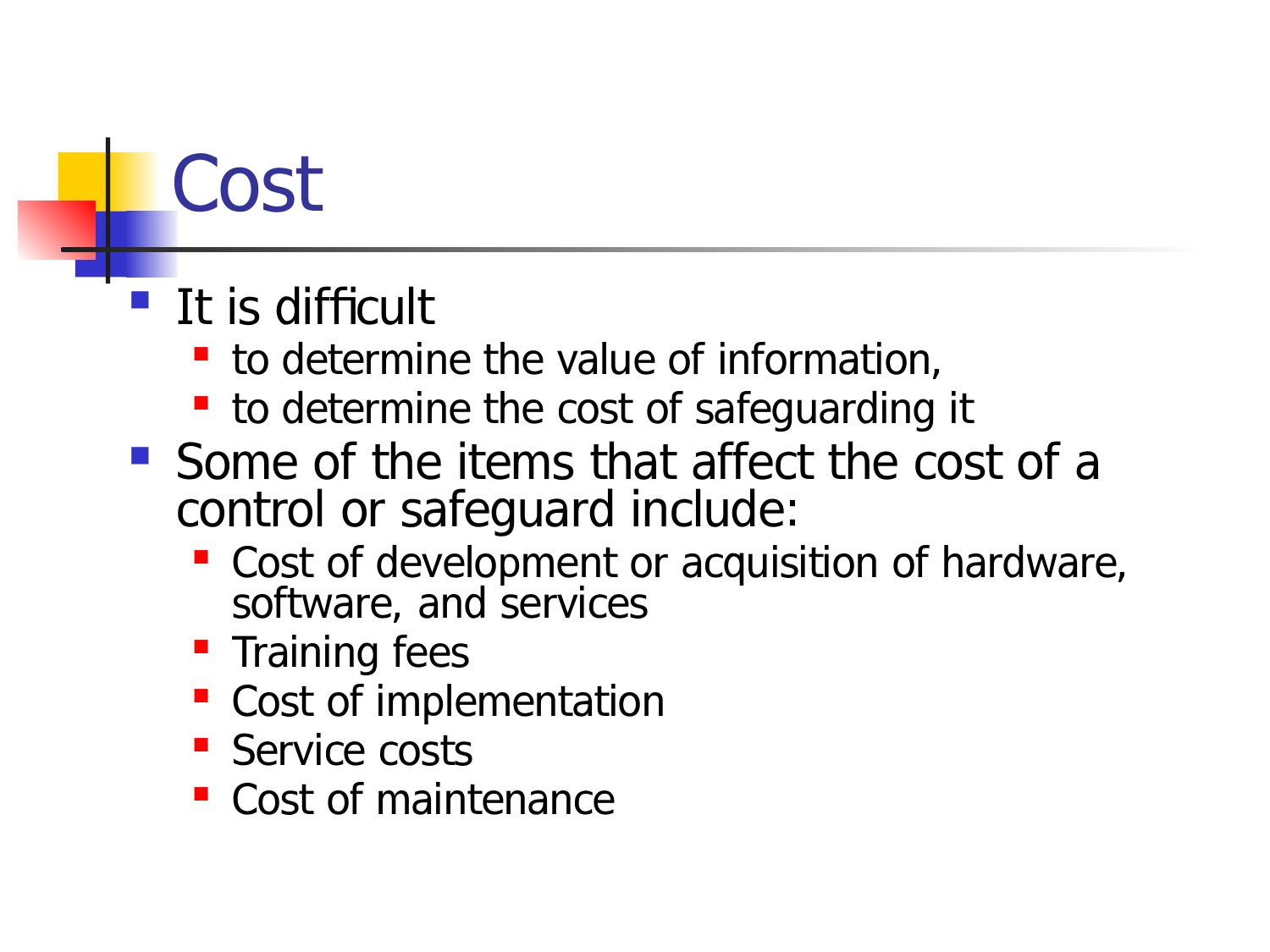

# Cost
It is difficult
to determine the value of information,
to determine the cost of safeguarding it
Some of the items that affect the cost of a control or safeguard include:
Cost of development or acquisition of hardware, software, and services
Training fees
Cost of implementation
Service costs
Cost of maintenance